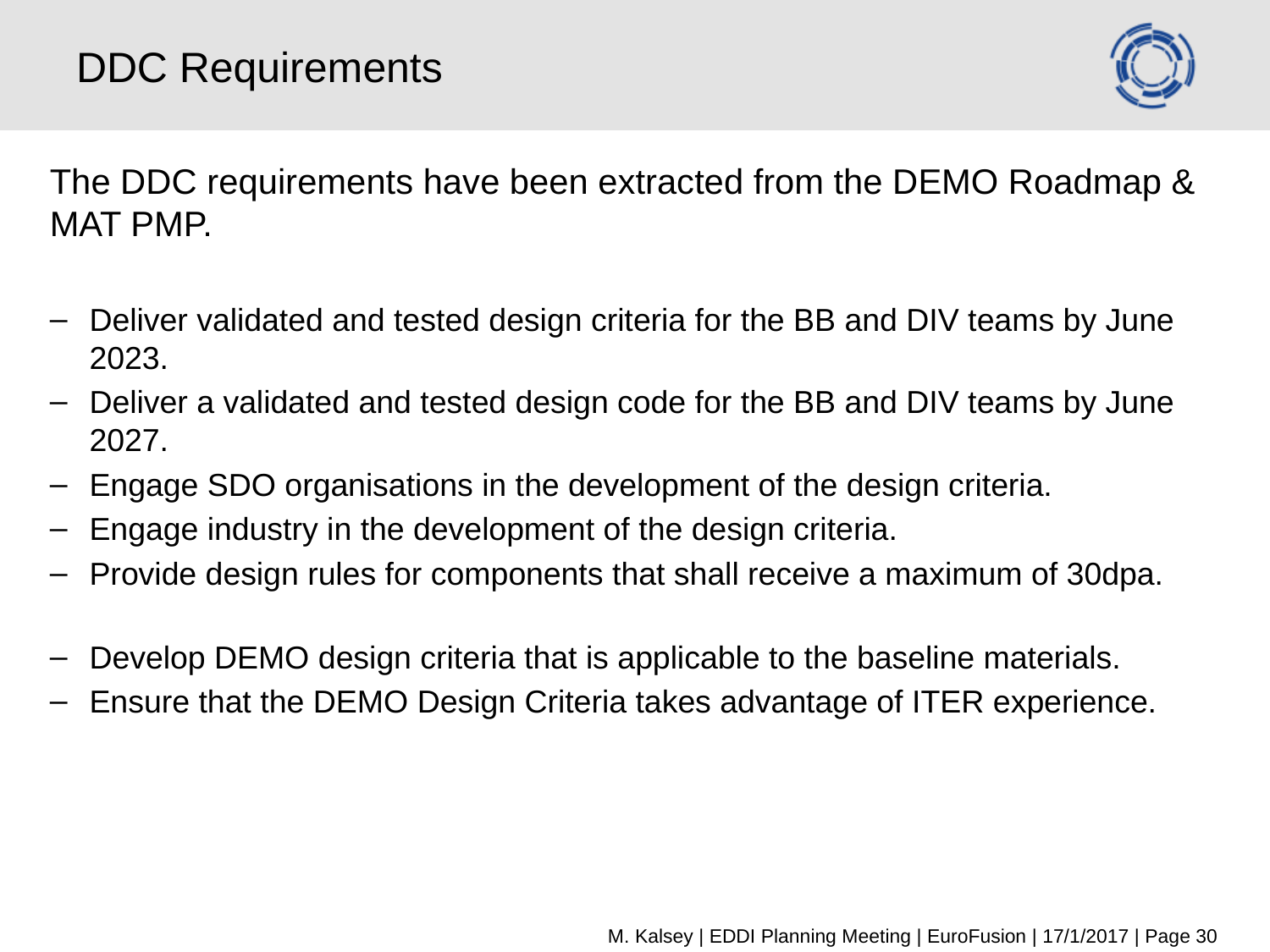

# DDC Requirements
The DDC requirements have been extracted from the DEMO Roadmap & MAT PMP.

Deliver validated and tested design criteria for the BB and DIV teams by June 2023.
Deliver a validated and tested design code for the BB and DIV teams by June 2027.
Engage SDO organisations in the development of the design criteria.
Engage industry in the development of the design criteria.
Provide design rules for components that shall receive a maximum of 30dpa.

Develop DEMO design criteria that is applicable to the baseline materials.
Ensure that the DEMO Design Criteria takes advantage of ITER experience.

M. Kalsey | EDDI Planning Meeting | EuroFusion | 17/1/2017 | Page 30